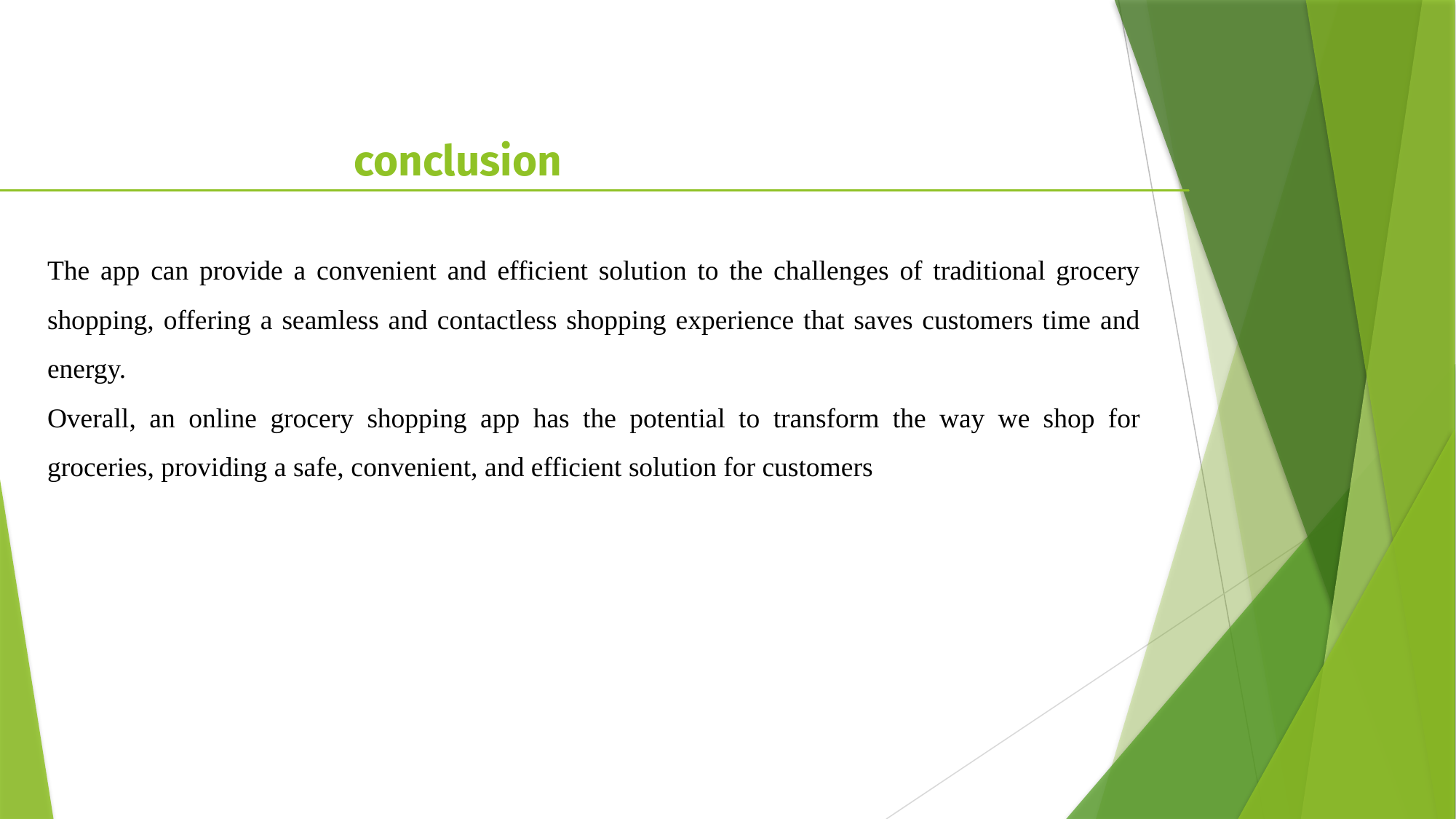

conclusion
The app can provide a convenient and efficient solution to the challenges of traditional grocery shopping, offering a seamless and contactless shopping experience that saves customers time and energy.
Overall, an online grocery shopping app has the potential to transform the way we shop for groceries, providing a safe, convenient, and efficient solution for customers